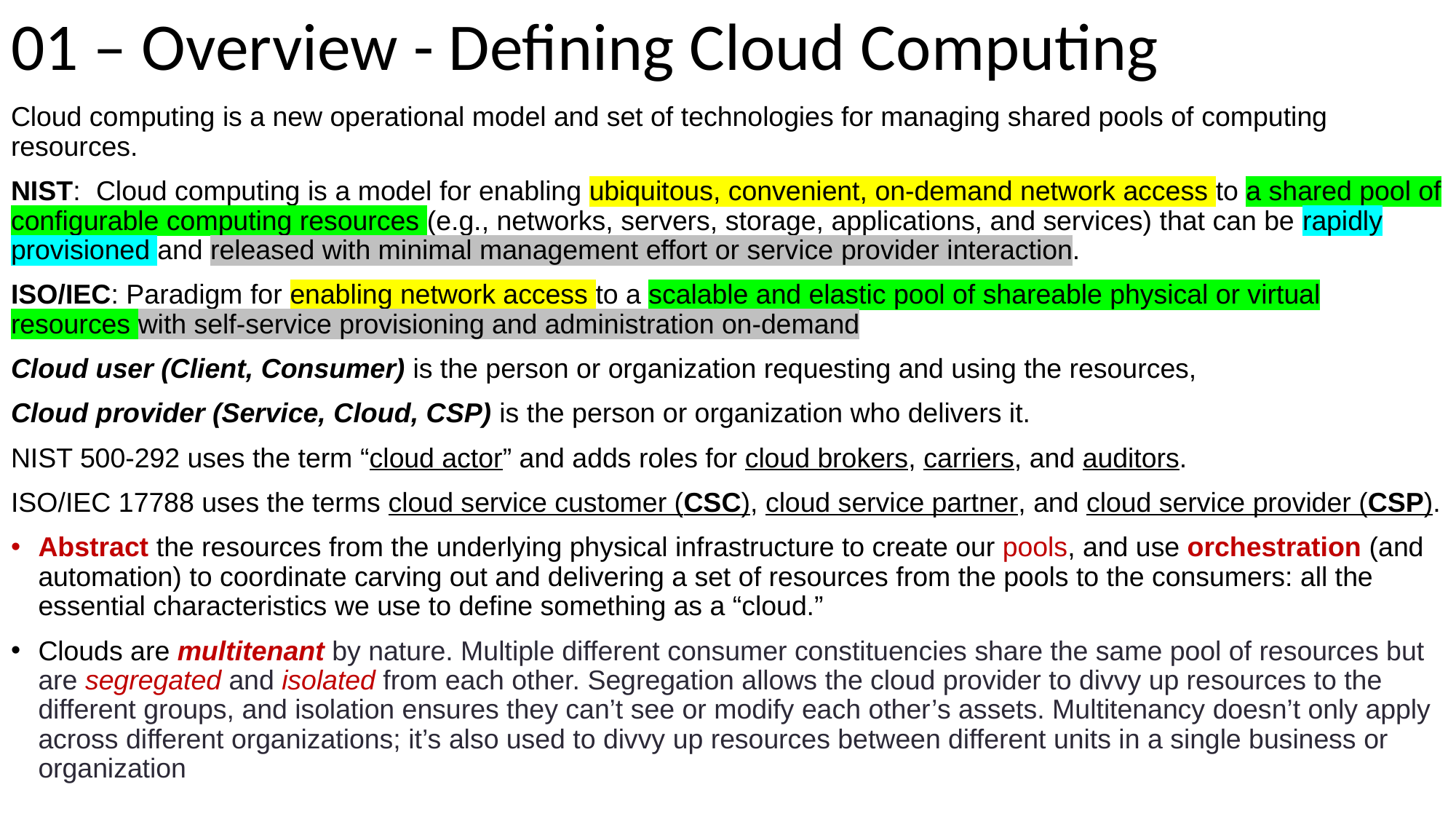

# 01 – Overview - Defining Cloud Computing
Cloud computing is a new operational model and set of technologies for managing shared pools of computing resources.
NIST:  Cloud computing is a model for enabling ubiquitous, convenient, on-demand network access to a shared pool of configurable computing resources (e.g., networks, servers, storage, applications, and services) that can be rapidly provisioned and released with minimal management effort or service provider interaction.
ISO/IEC: Paradigm for enabling network access to a scalable and elastic pool of shareable physical or virtual resources with self-service provisioning and administration on-demand
Cloud user (Client, Consumer) is the person or organization requesting and using the resources,
Cloud provider (Service, Cloud, CSP) is the person or organization who delivers it.
NIST 500-292 uses the term “cloud actor” and adds roles for cloud brokers, carriers, and auditors.
ISO/IEC 17788 uses the terms cloud service customer (CSC), cloud service partner, and cloud service provider (CSP).
Abstract the resources from the underlying physical infrastructure to create our pools, and use orchestration (and automation) to coordinate carving out and delivering a set of resources from the pools to the consumers: all the essential characteristics we use to define something as a “cloud.”
Clouds are multitenant by nature. Multiple different consumer constituencies share the same pool of resources but are segregated and isolated from each other. Segregation allows the cloud provider to divvy up resources to the different groups, and isolation ensures they can’t see or modify each other’s assets. Multitenancy doesn’t only apply across different organizations; it’s also used to divvy up resources between different units in a single business or organization